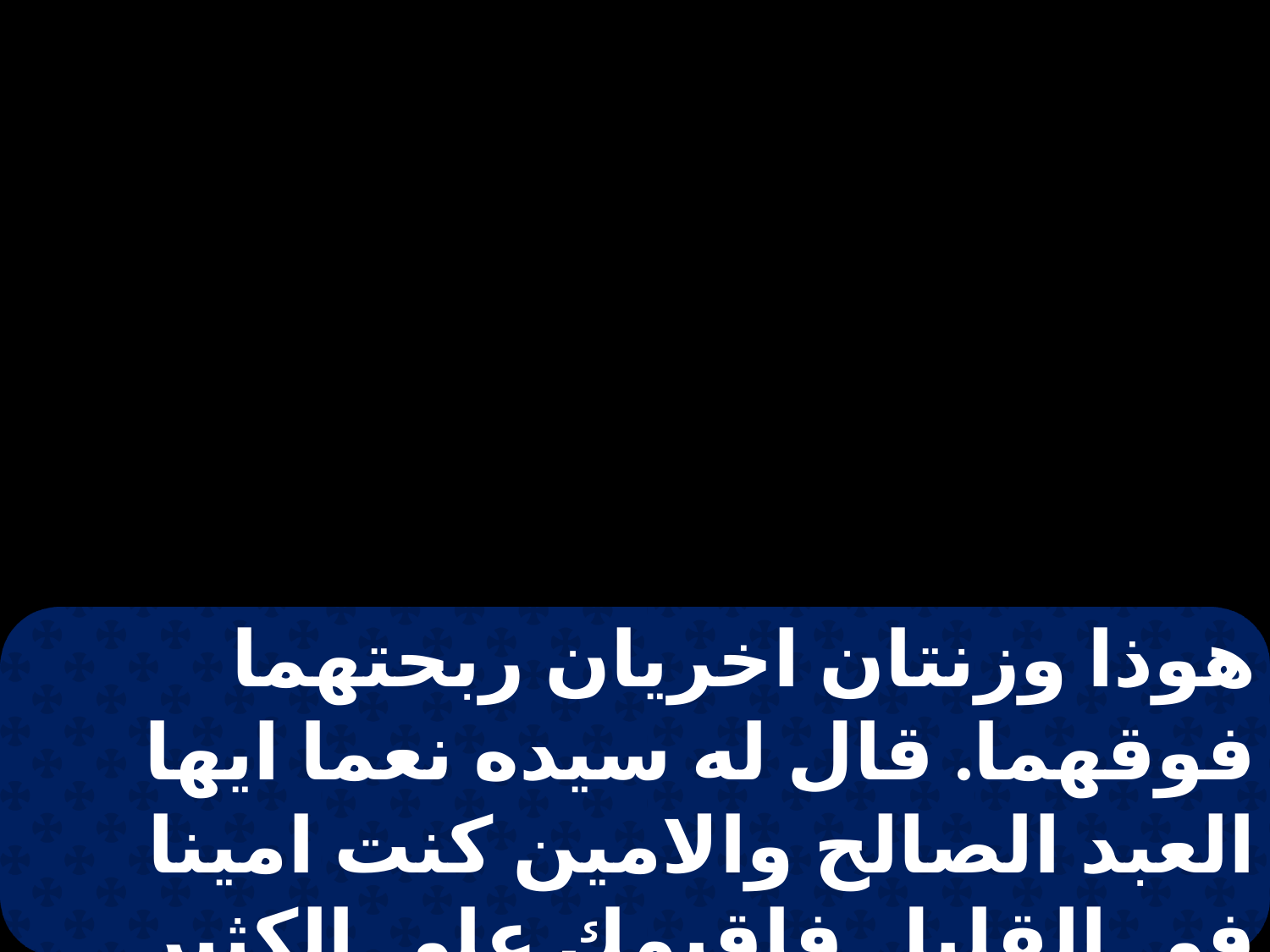

هوذا وزنتان اخريان ربحتهما فوقهما. قال له سيده نعما ايها العبد الصالح والامين كنت امينا في القليل فاقيمك على الكثير ادخل الى فرح سيدك.